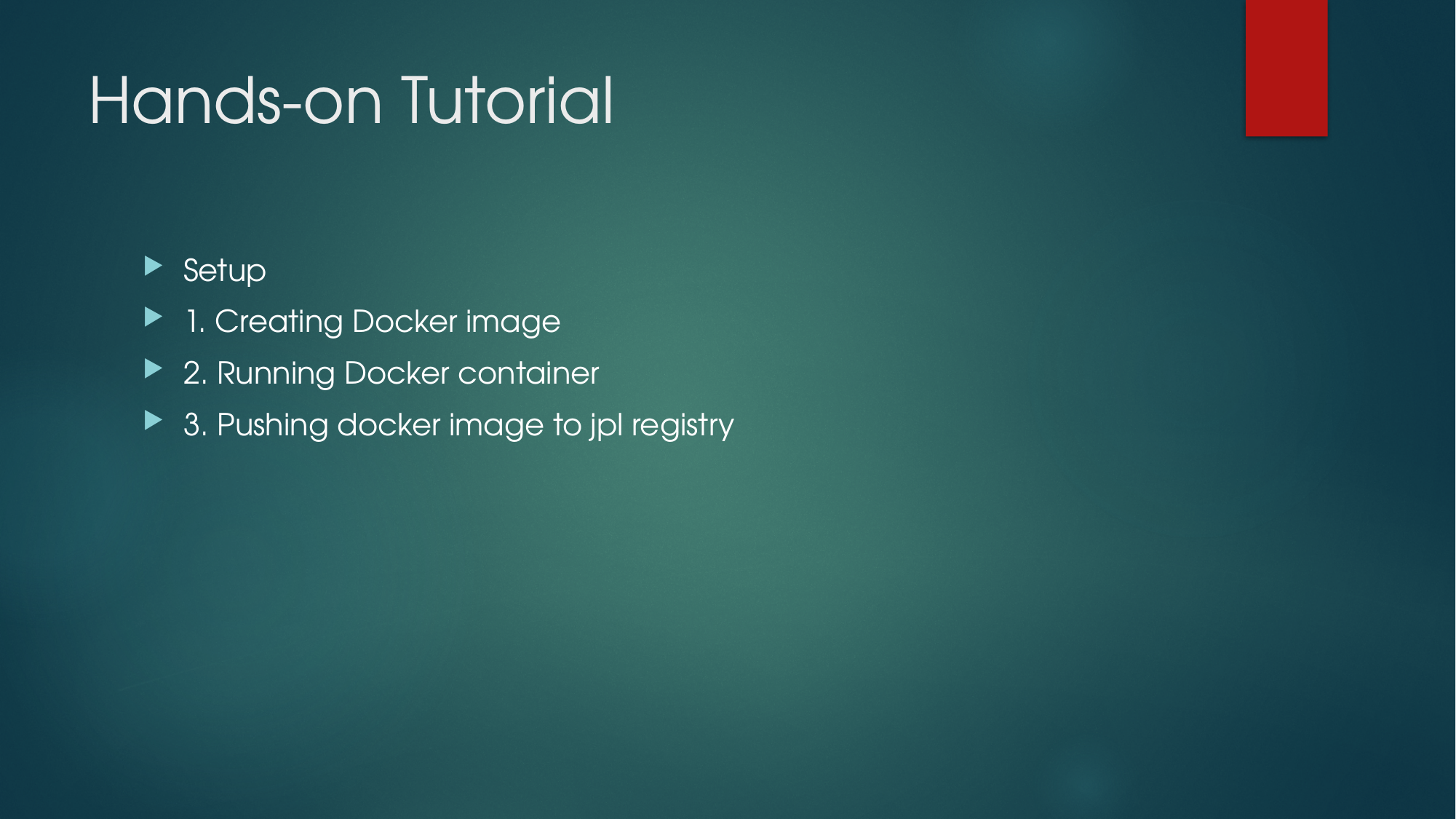

# Hands-on Tutorial
Setup
1. Creating Docker image
2. Running Docker container
3. Pushing docker image to jpl registry